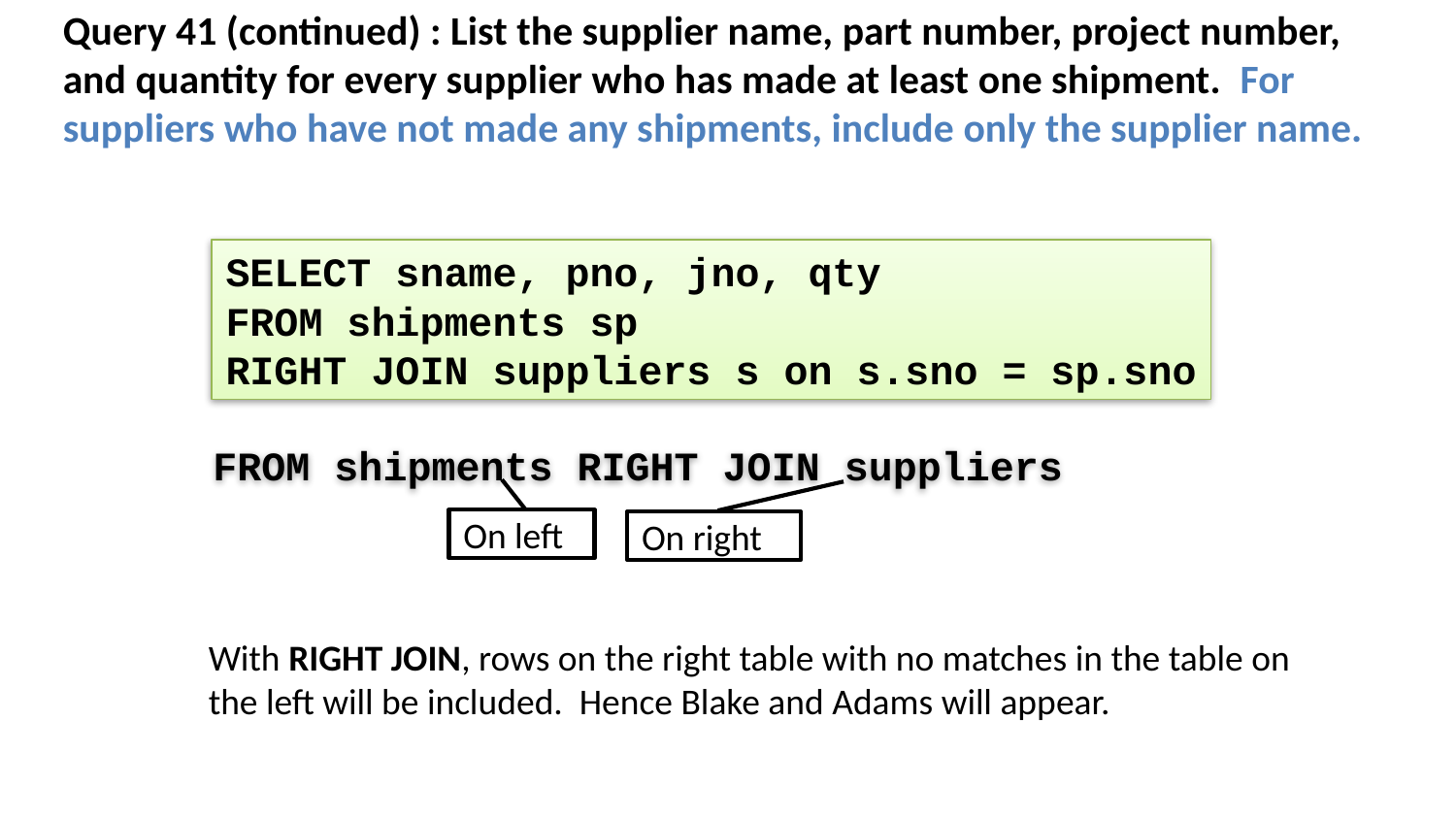

Query 41 (continued) : List the supplier name, part number, project number,  and quantity for every supplier who has made at least one shipment.  For suppliers who have not made any shipments, include only the supplier name.
SELECT sname, pno, jno, qty
FROM shipments sp
RIGHT JOIN suppliers s on s.sno = sp.sno
FROM shipments RIGHT JOIN suppliers
On left
On right
With RIGHT JOIN, rows on the right table with no matches in the table on the left will be included.  Hence Blake and Adams will appear.